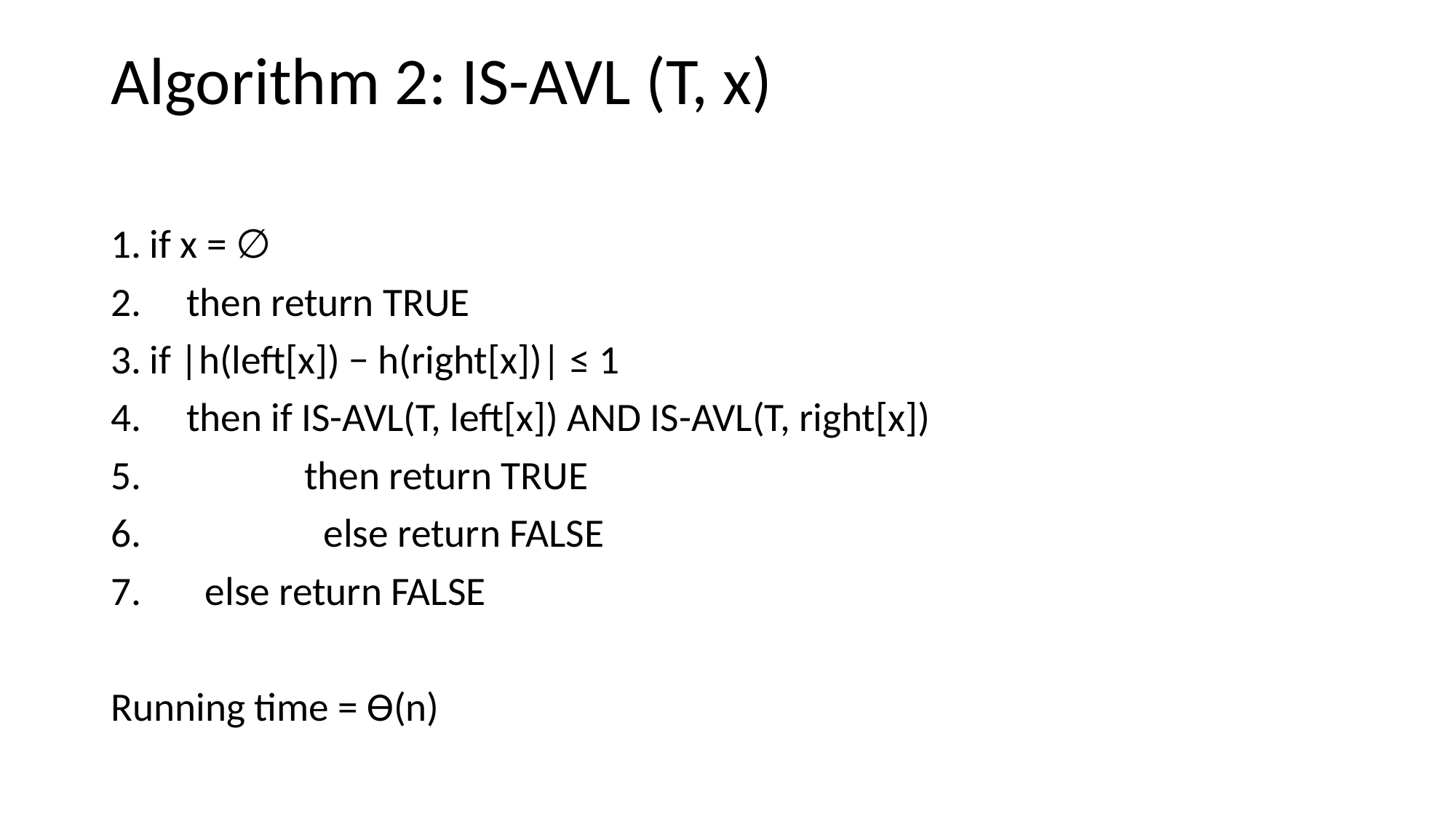

# Algorithm 2: IS-AVL (T, x)
if x = ∅
    then return TRUE
if |h(left[x]) − h(right[x])| ≤ 1
    then if IS-AVL(T, left[x]) AND IS-AVL(T, right[x])
                 then return TRUE
6.                    else return FALSE
7.       else return FALSE

Running time = ϴ(n)